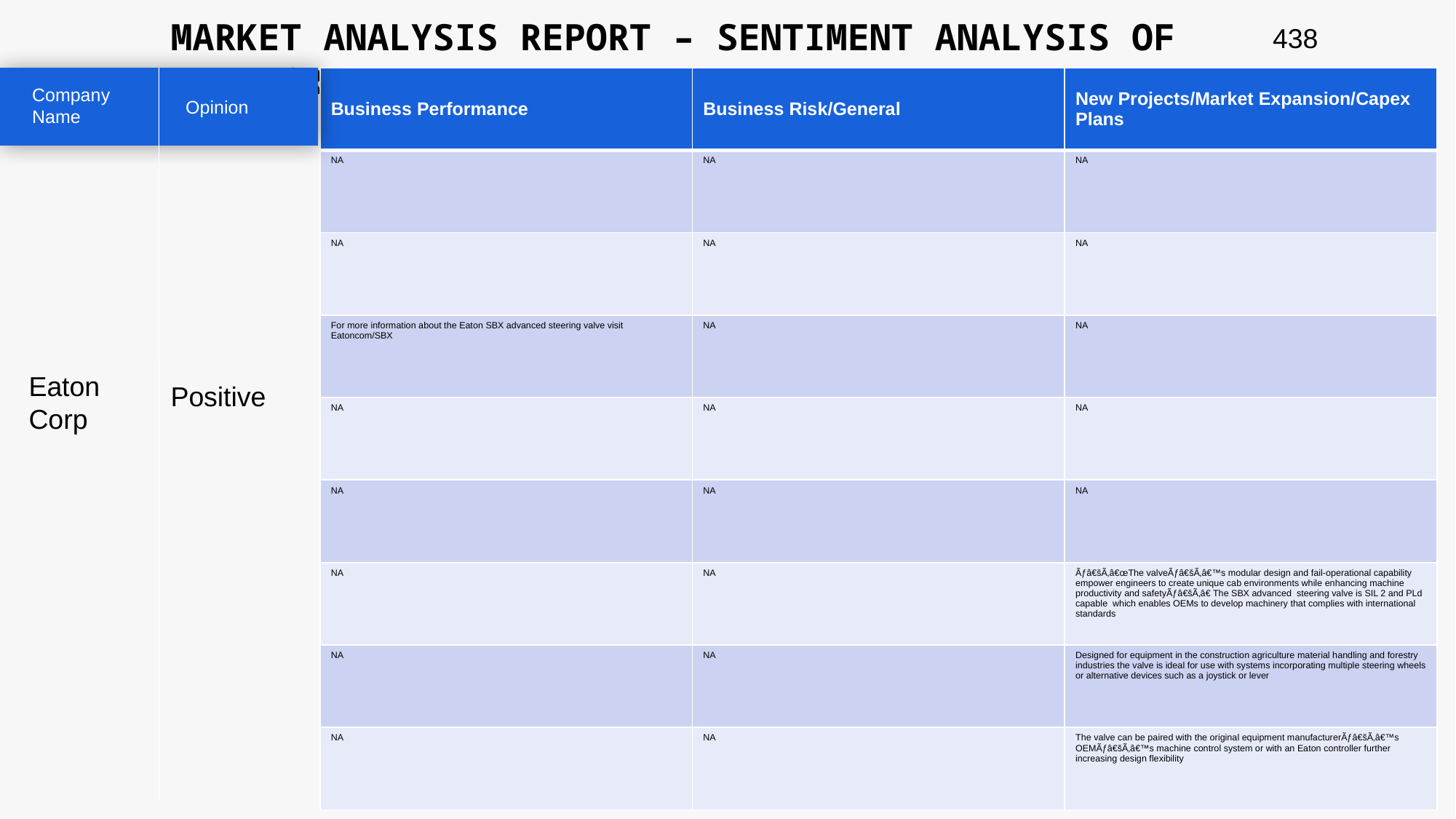

MARKET ANALYSIS REPORT – SENTIMENT ANALYSIS OF PEER GROUP
438

| Business Performance | Business Risk/General | New Projects/Market Expansion/Capex Plans |
| --- | --- | --- |
| NA | NA | NA |
| NA | NA | NA |
| For more information about the Eaton SBX advanced steering valve visit Eatoncom/SBX | NA | NA |
| NA | NA | NA |
| NA | NA | NA |
| NA | NA | Ãƒâ€šÃ‚â€œThe valveÃƒâ€šÃ‚â€™s modular design and fail-operational capability empower engineers to create unique cab environments while enhancing machine productivity and safetyÃƒâ€šÃ‚â€ The SBX advanced steering valve is SIL 2 and PLd capable which enables OEMs to develop machinery that complies with international standards |
| NA | NA | Designed for equipment in the construction agriculture material handling and forestry industries the valve is ideal for use with systems incorporating multiple steering wheels or alternative devices such as a joystick or lever |
| NA | NA | The valve can be paired with the original equipment manufacturerÃƒâ€šÃ‚â€™s OEMÃƒâ€šÃ‚â€™s machine control system or with an Eaton controller further increasing design flexibility |
Company Name
Opinion
Eaton Corp
Positive